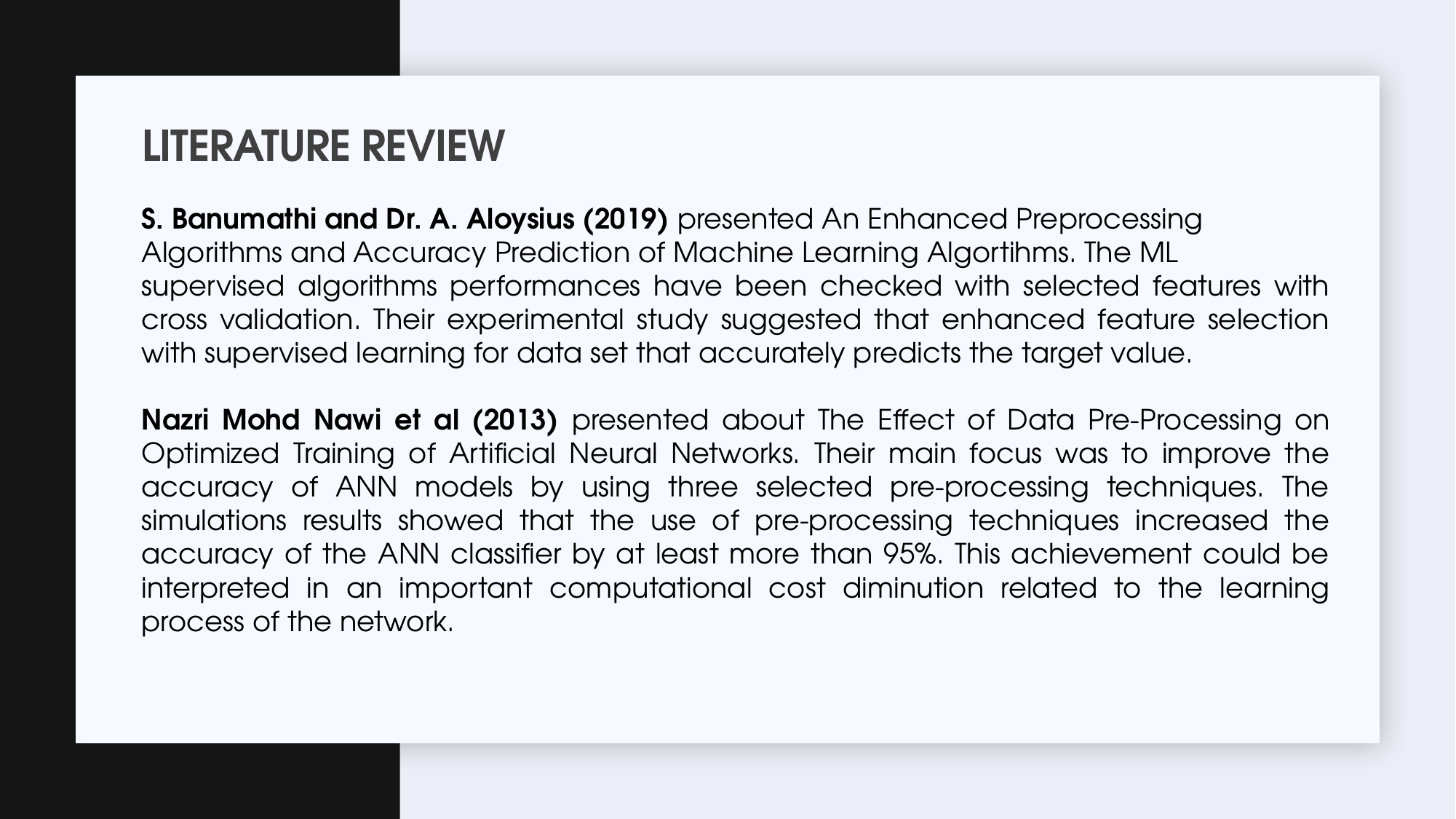

# Literature Review
S. Banumathi and Dr. A. Aloysius (2019) presented An Enhanced Preprocessing
Algorithms and Accuracy Prediction of Machine Learning Algortihms. The ML
supervised algorithms performances have been checked with selected features with cross validation. Their experimental study suggested that enhanced feature selection with supervised learning for data set that accurately predicts the target value.

Nazri Mohd Nawi et al (2013) presented about The Effect of Data Pre-Processing on Optimized Training of Artificial Neural Networks. Their main focus was to improve the accuracy of ANN models by using three selected pre-processing techniques. The simulations results showed that the use of pre-processing techniques increased the accuracy of the ANN classifier by at least more than 95%. This achievement could be interpreted in an important computational cost diminution related to the learning process of the network.